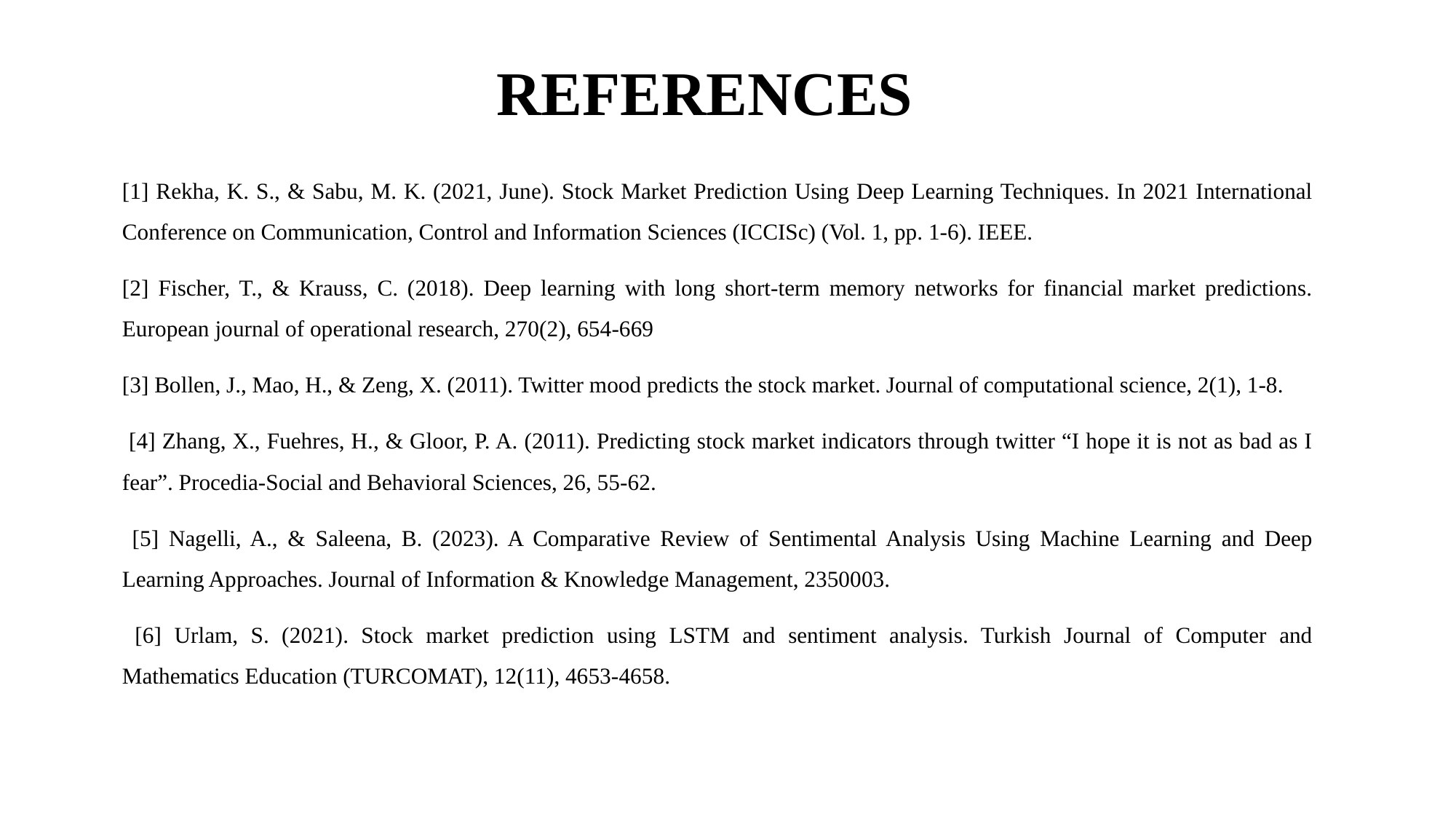

# REFERENCES
[1] Rekha, K. S., & Sabu, M. K. (2021, June). Stock Market Prediction Using Deep Learning Techniques. In 2021 International Conference on Communication, Control and Information Sciences (ICCISc) (Vol. 1, pp. 1-6). IEEE.
[2] Fischer, T., & Krauss, C. (2018). Deep learning with long short-term memory networks for financial market predictions. European journal of operational research, 270(2), 654-669
[3] Bollen, J., Mao, H., & Zeng, X. (2011). Twitter mood predicts the stock market. Journal of computational science, 2(1), 1-8.
 [4] Zhang, X., Fuehres, H., & Gloor, P. A. (2011). Predicting stock market indicators through twitter “I hope it is not as bad as I fear”. Procedia-Social and Behavioral Sciences, 26, 55-62.
 [5] Nagelli, A., & Saleena, B. (2023). A Comparative Review of Sentimental Analysis Using Machine Learning and Deep Learning Approaches. Journal of Information & Knowledge Management, 2350003.
 [6] Urlam, S. (2021). Stock market prediction using LSTM and sentiment analysis. Turkish Journal of Computer and Mathematics Education (TURCOMAT), 12(11), 4653-4658.